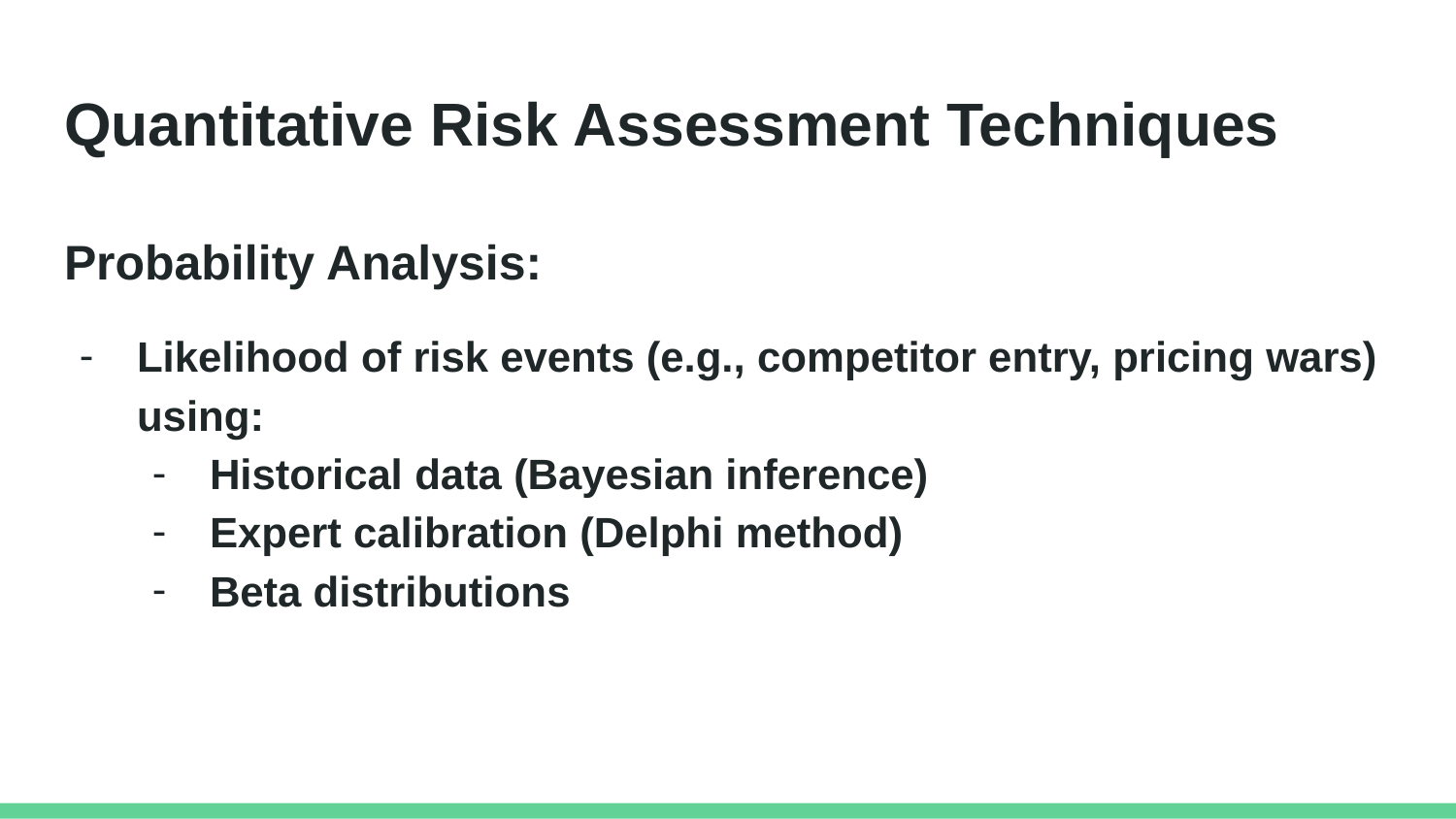

# Quantitative Risk Assessment Techniques
Probability Analysis:
Likelihood of risk events (e.g., competitor entry, pricing wars) using:
Historical data (Bayesian inference)
Expert calibration (Delphi method)
Beta distributions